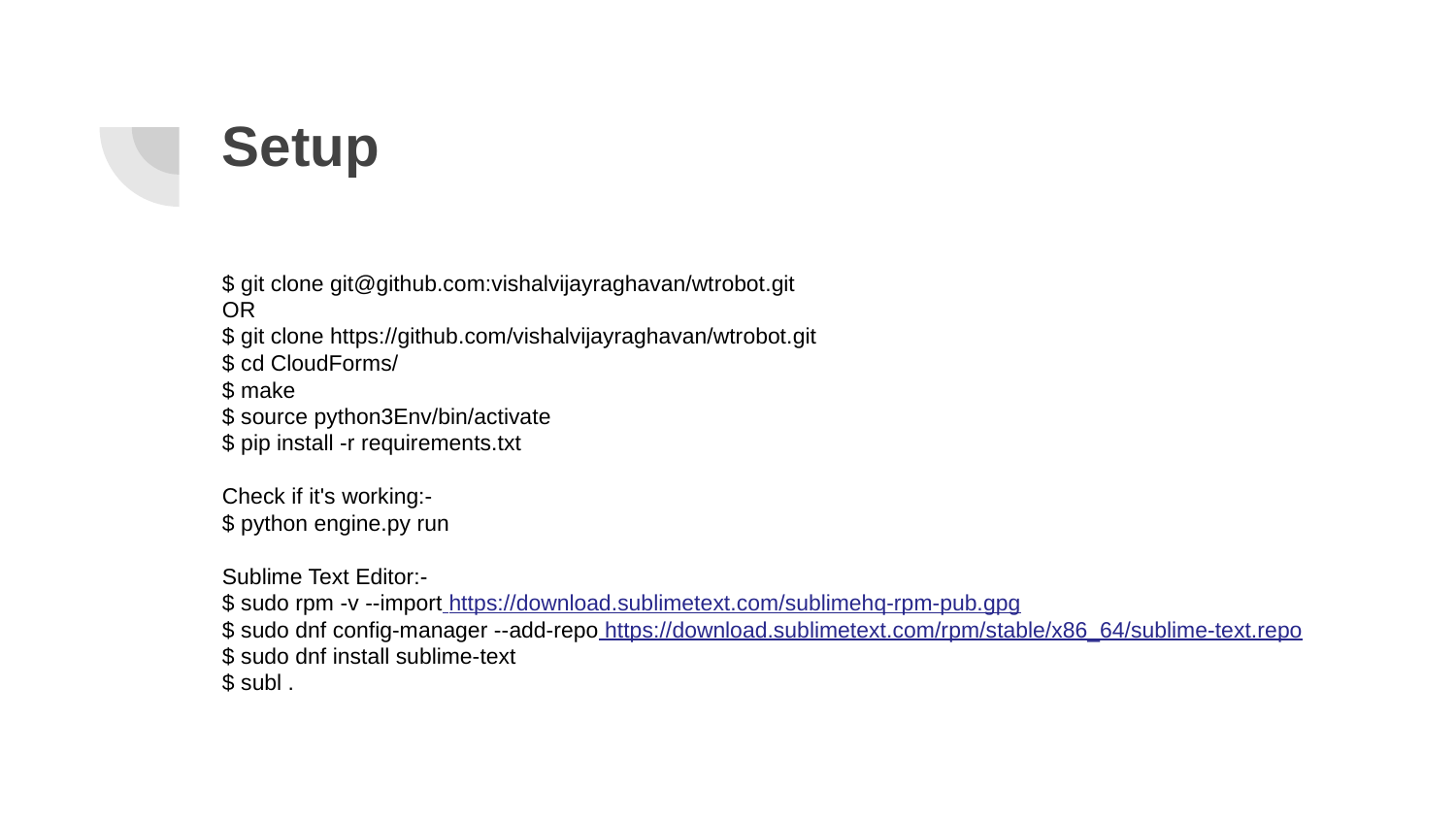

# Setup
$ git clone git@github.com:vishalvijayraghavan/wtrobot.git
OR
$ git clone https://github.com/vishalvijayraghavan/wtrobot.git
$ cd CloudForms/
$ make
$ source python3Env/bin/activate
$ pip install -r requirements.txt

Check if it's working:-
$ python engine.py run

Sublime Text Editor:-
$ sudo rpm -v --import https://download.sublimetext.com/sublimehq-rpm-pub.gpg
$ sudo dnf config-manager --add-repo https://download.sublimetext.com/rpm/stable/x86_64/sublime-text.repo
$ sudo dnf install sublime-text
$ subl .